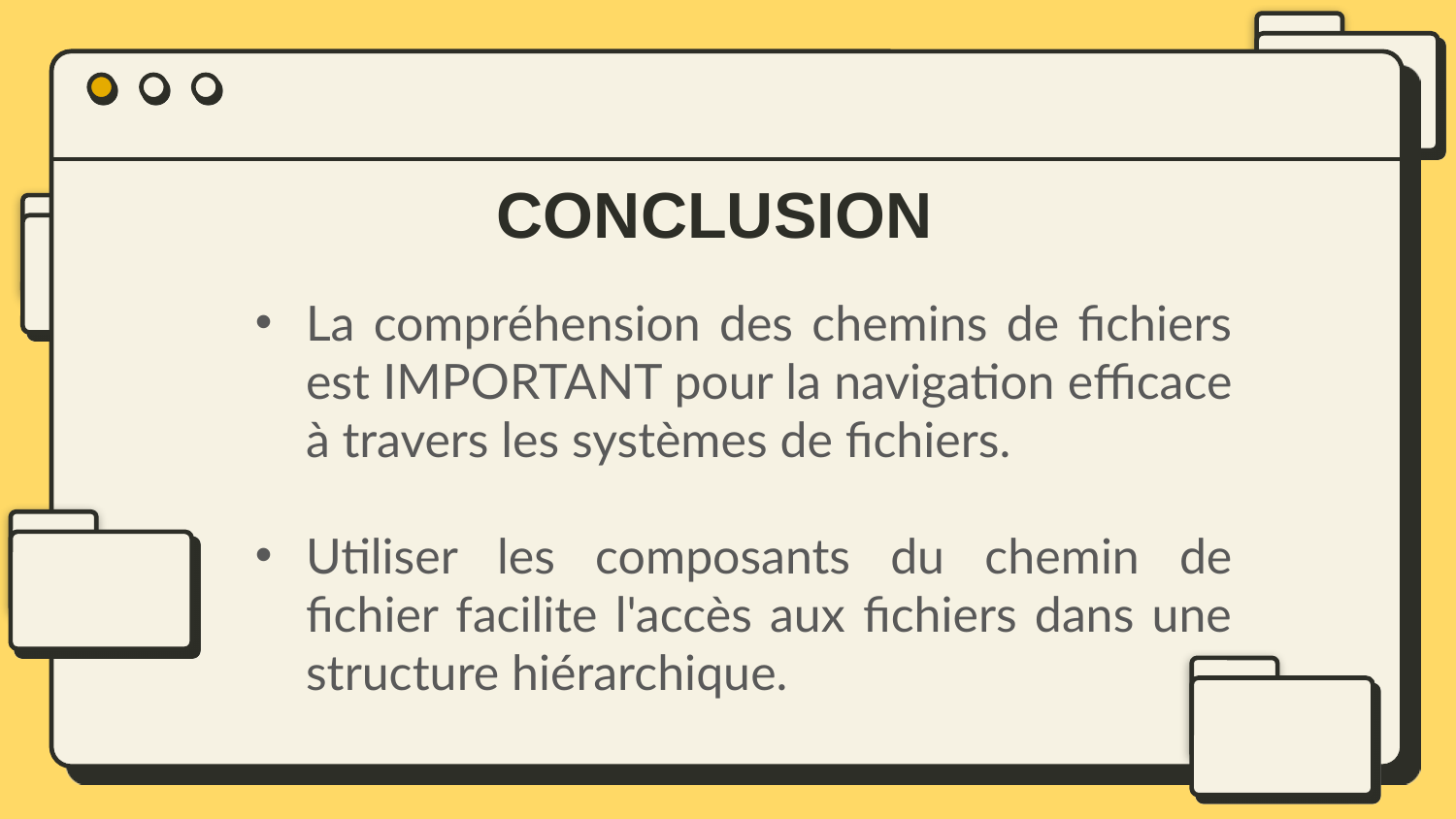

# CONCLUSION
La compréhension des chemins de fichiers est IMPORTANT pour la navigation efficace à travers les systèmes de fichiers.

Utiliser les composants du chemin de fichier facilite l'accès aux fichiers dans une structure hiérarchique.